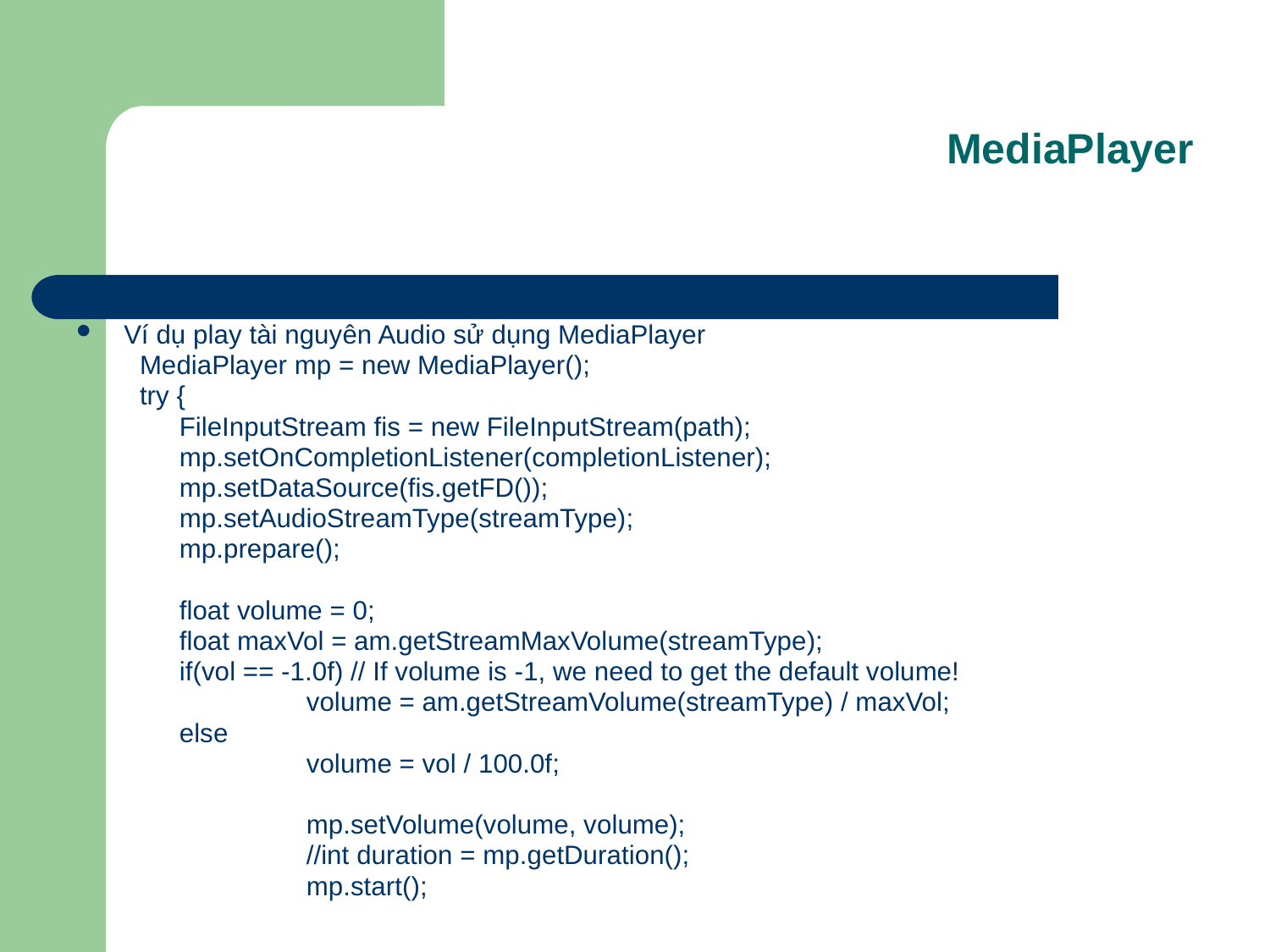

MediaPlayer
Ví dụ play tài nguyên Audio sử dụng MediaPlayer
MediaPlayer mp = new MediaPlayer();
try {
	FileInputStream fis = new FileInputStream(path);
	mp.setOnCompletionListener(completionListener);
	mp.setDataSource(fis.getFD());
	mp.setAudioStreamType(streamType);
	mp.prepare();

	float volume = 0;
	float maxVol = am.getStreamMaxVolume(streamType);
	if(vol == -1.0f) // If volume is -1, we need to get the default volume!
		volume = am.getStreamVolume(streamType) / maxVol;
	else
		volume = vol / 100.0f;

		mp.setVolume(volume, volume);
		//int duration = mp.getDuration();
		mp.start();